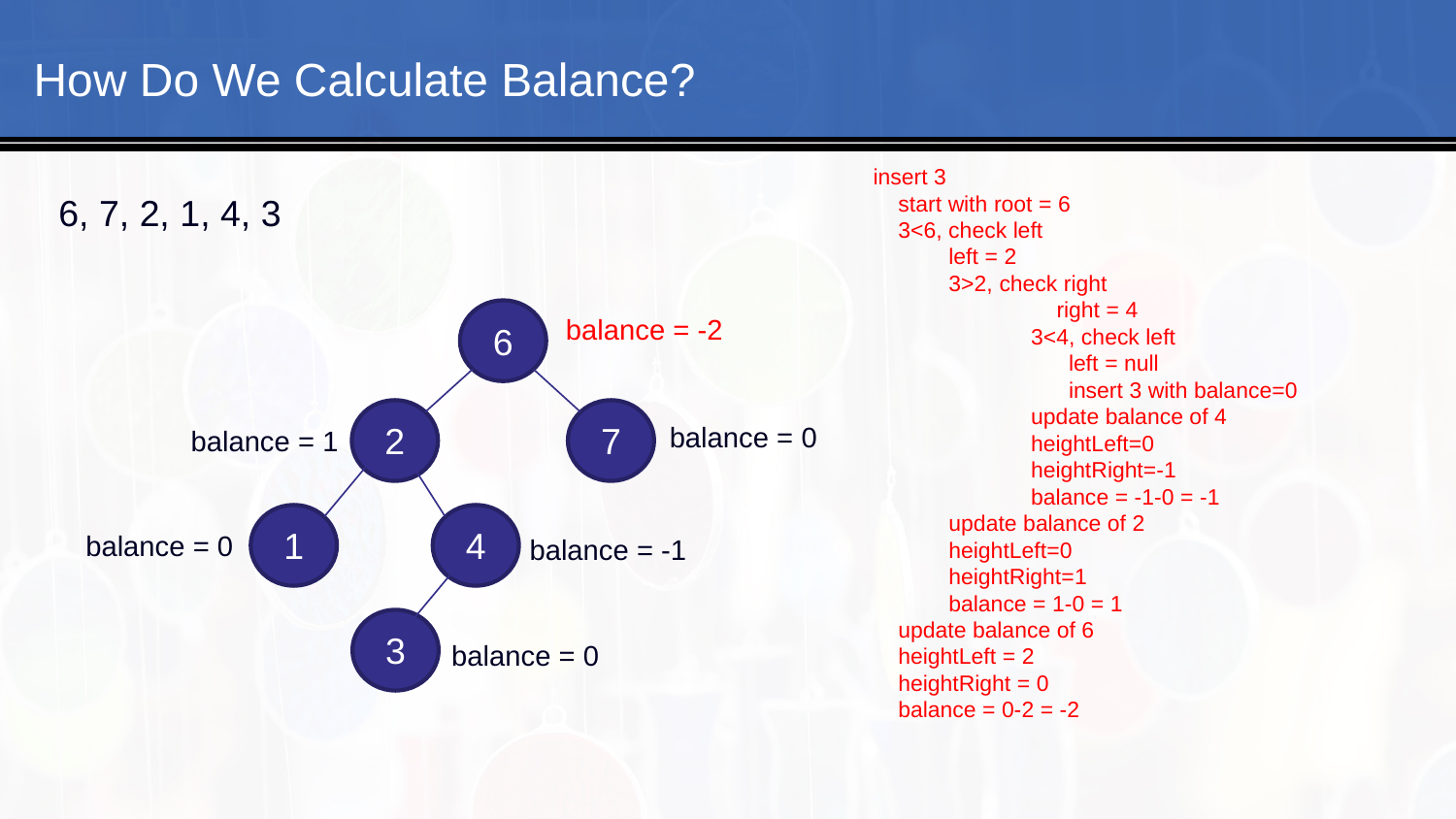

#
How Do We Calculate Balance?
insert 3
    start with root = 6
    3<6, check left
            left = 2
            3>2, check right
	      right = 4
                         3<4, check left
                               left = null
                               insert 3 with balance=0
                         update balance of 4
                         heightLeft=0
                         heightRight=-1
                         balance = -1-0 = -1
            update balance of 2
            heightLeft=0
            heightRight=1
            balance = 1-0 = 1
    update balance of 6
    heightLeft = 2
    heightRight = 0
    balance = 0-2 = -2

6, 7, 2, 1, 4, 3
6
balance = -2
2
7
balance = 0
balance = 1
4
1
balance = 0
balance = -1
3
balance = 0